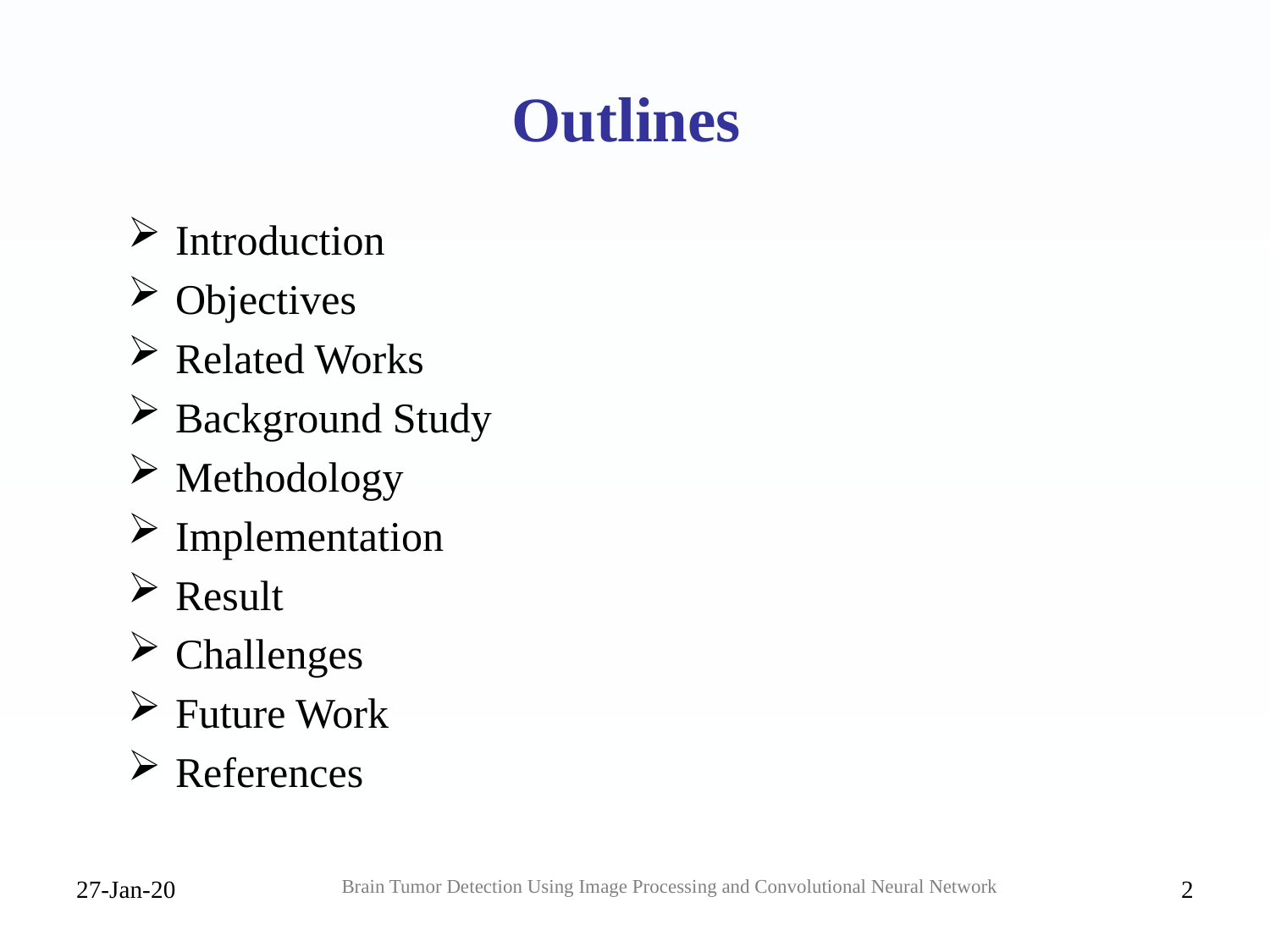

Outlines
Introduction
Objectives
Related Works
Background Study
Methodology
Implementation
Result
Challenges
Future Work
References
27-Jan-20
Brain Tumor Detection Using Image Processing and Convolutional Neural Network
2